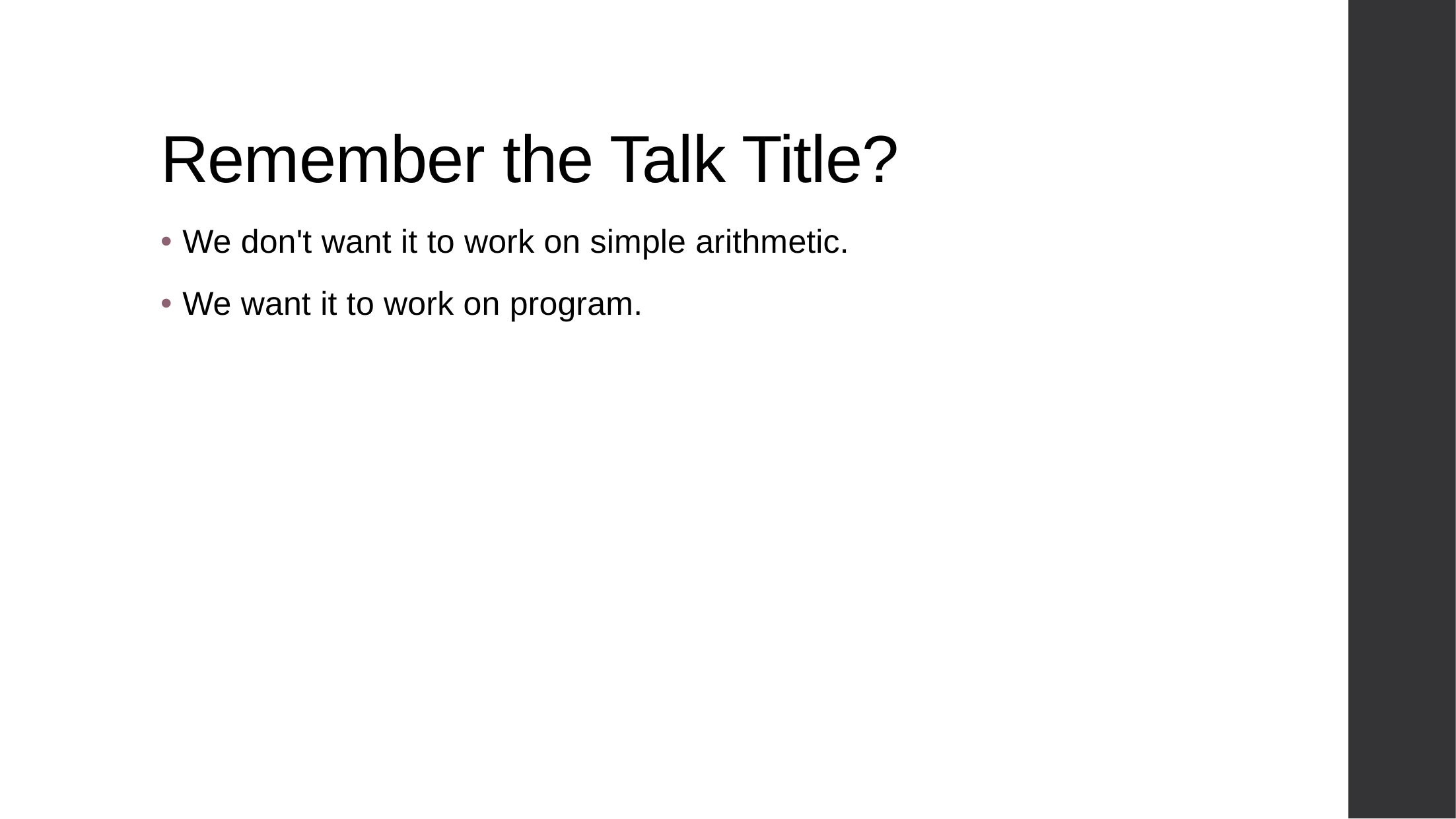

# Remember the Talk Title?
We don't want it to work on simple arithmetic.
We want it to work on program.